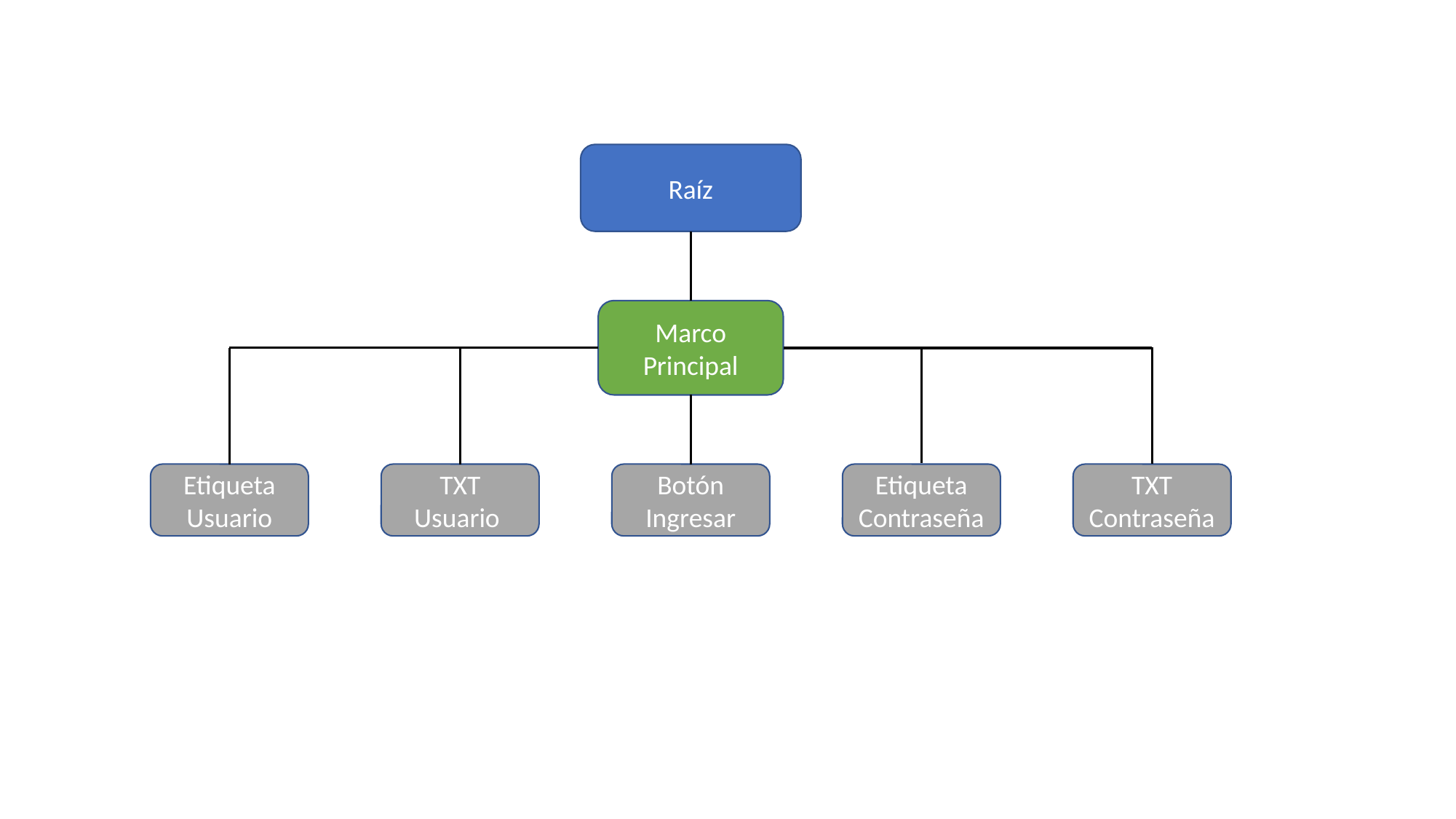

Raíz
Marco Principal
Etiqueta Usuario
TXT Usuario
Botón Ingresar
Etiqueta Contraseña
TXT Contraseña